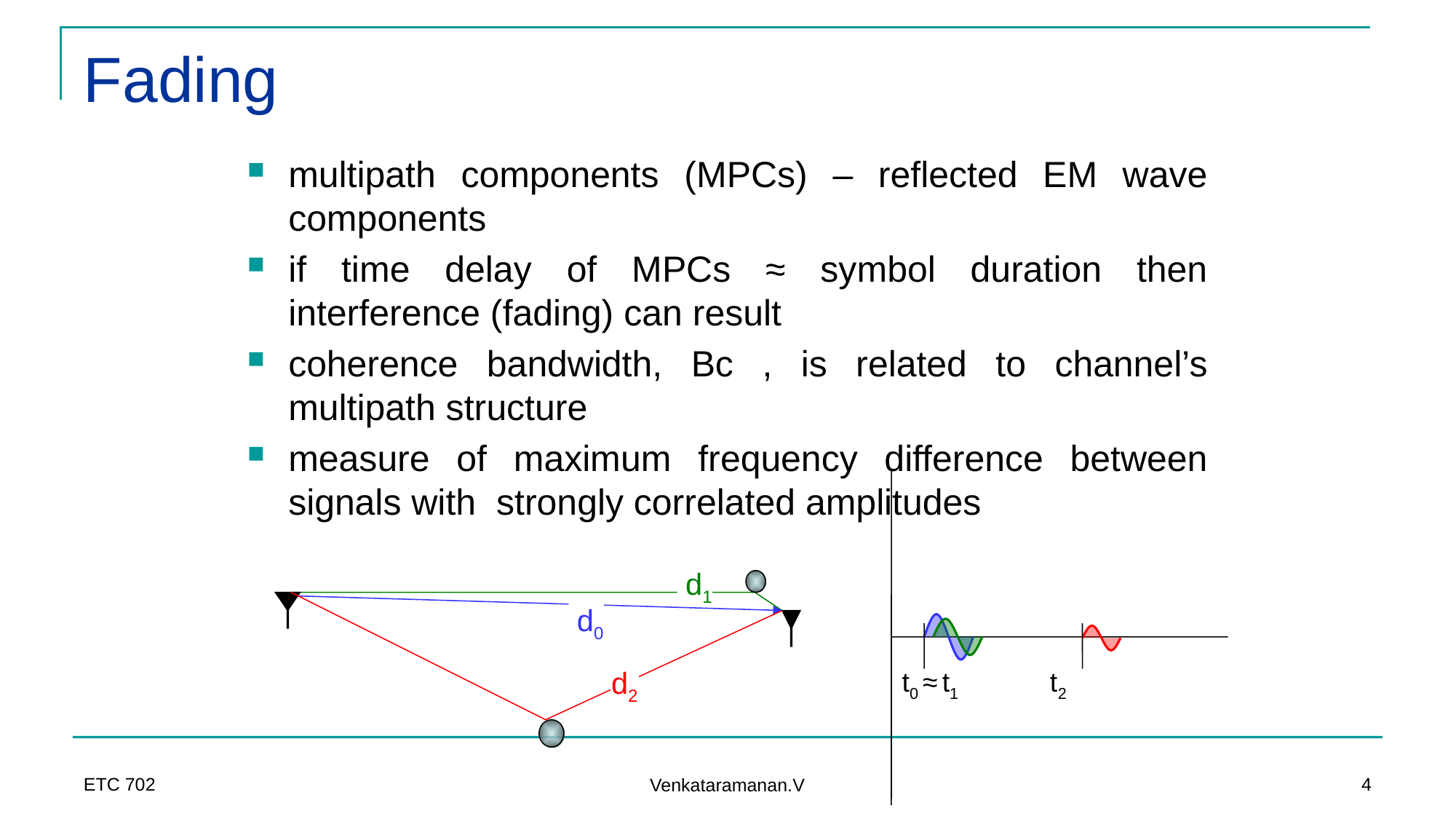

# Fading
multipath components (MPCs) – reflected EM wave components
if time delay of MPCs ≈ symbol duration then interference (fading) can result
coherence bandwidth, Bc , is related to channel’s multipath structure
measure of maximum frequency difference between signals with  strongly correlated amplitudes

 d1

 d0

d2

t0 ≈ t1            t2

ETC 702
4
Venkataramanan.V